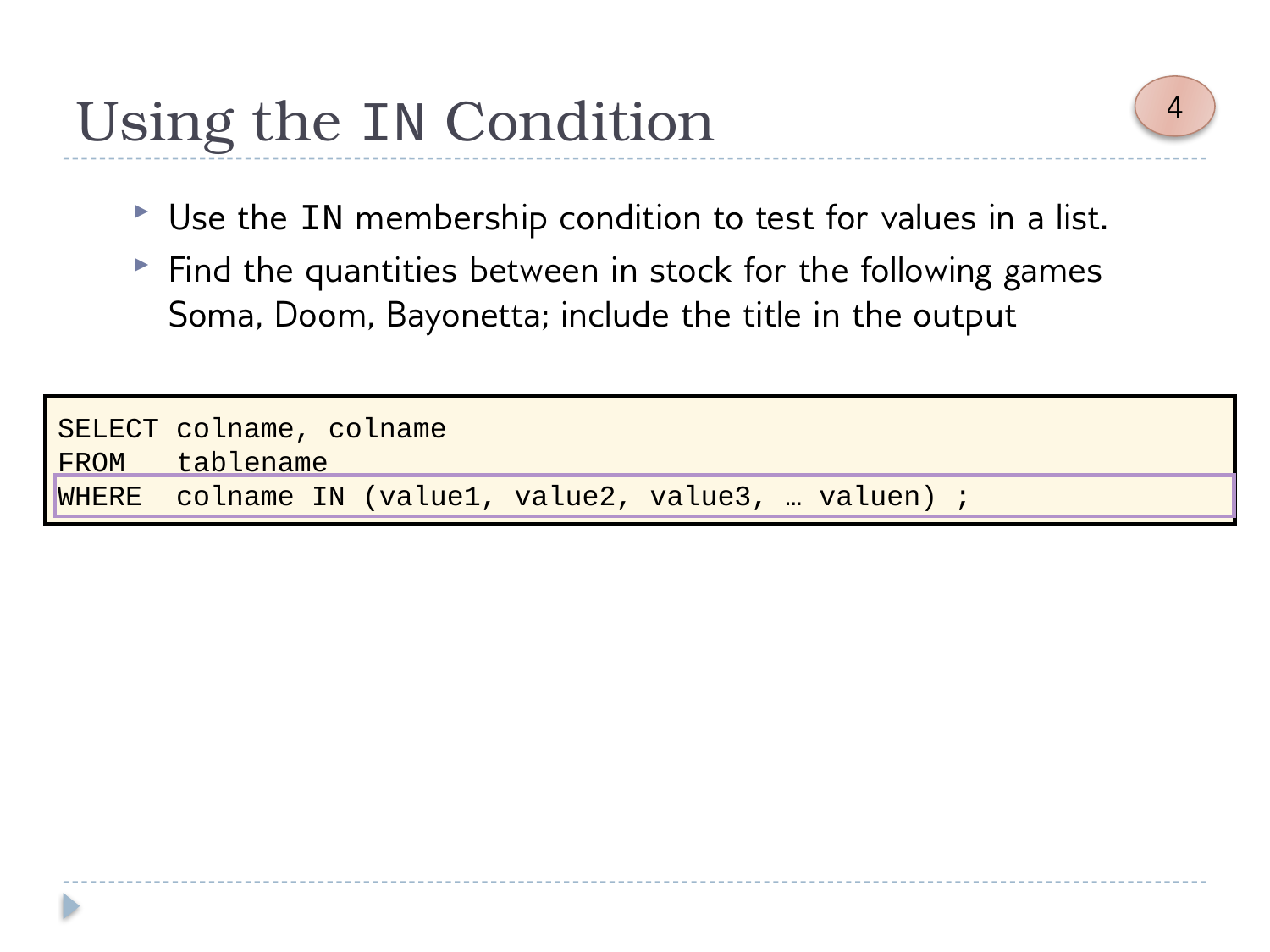

# Using the IN Condition
4
Use the IN membership condition to test for values in a list.
Find the quantities between in stock for the following games Soma, Doom, Bayonetta; include the title in the output

SELECT colname, colname
FROM   tablename
WHERE  colname IN (value1, value2, value3, … valuen) ;